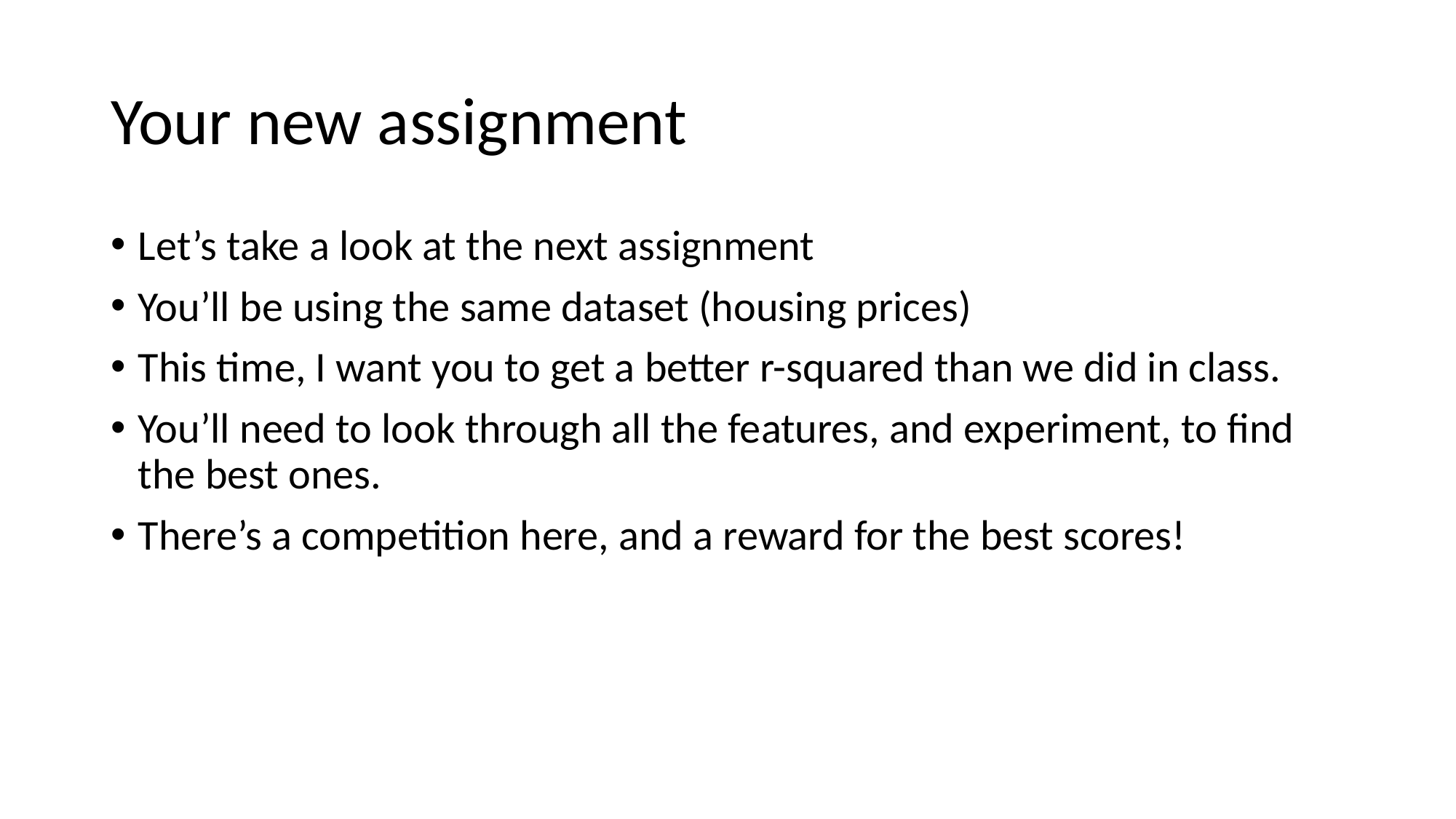

# Your new assignment
Let’s take a look at the next assignment
You’ll be using the same dataset (housing prices)
This time, I want you to get a better r-squared than we did in class.
You’ll need to look through all the features, and experiment, to find the best ones.
There’s a competition here, and a reward for the best scores!